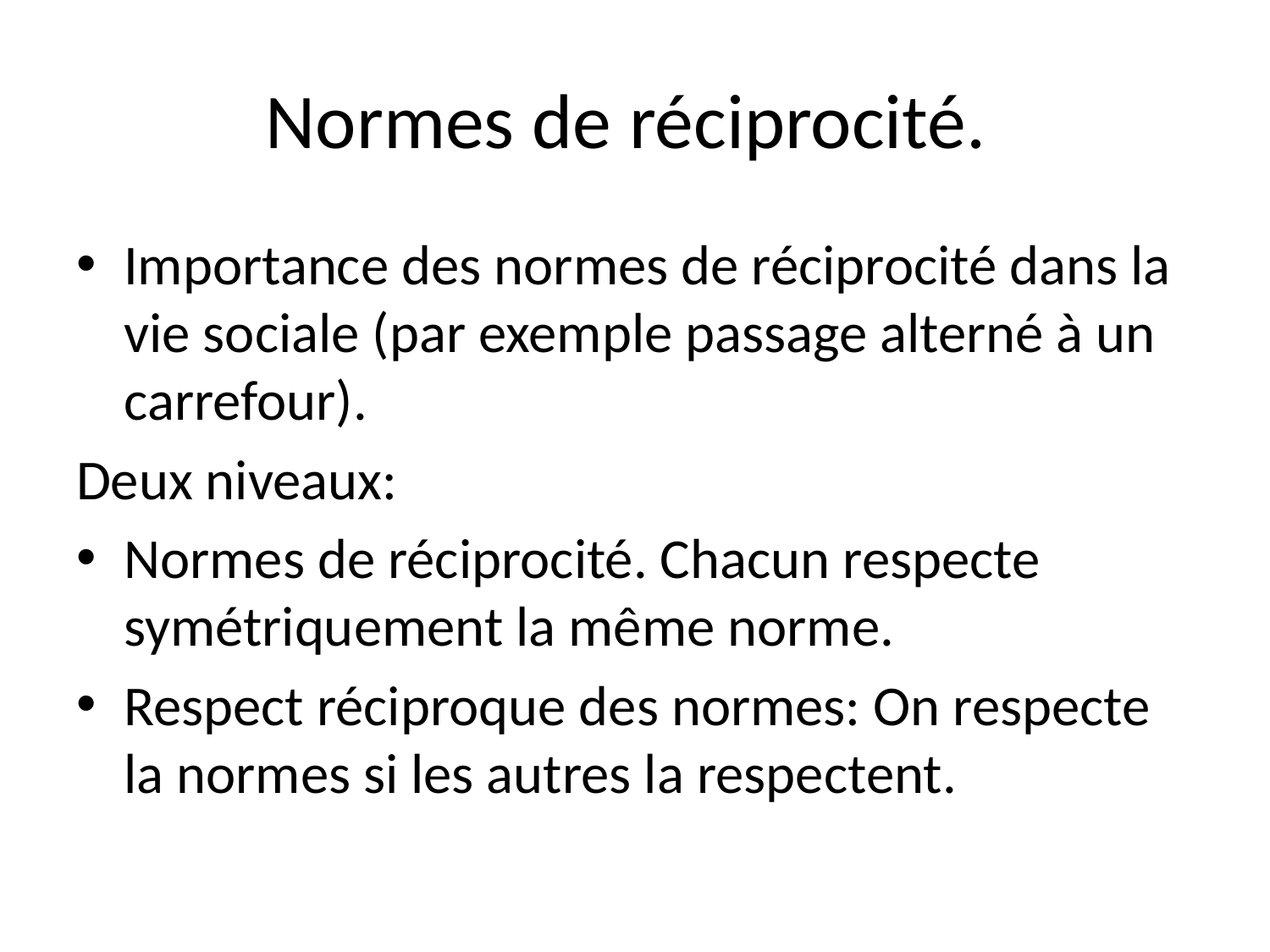

# Normes de réciprocité.
Importance des normes de réciprocité dans la vie sociale (par exemple passage alterné à un carrefour).
Deux niveaux:
Normes de réciprocité. Chacun respecte symétriquement la même norme.
Respect réciproque des normes: On respecte la normes si les autres la respectent.